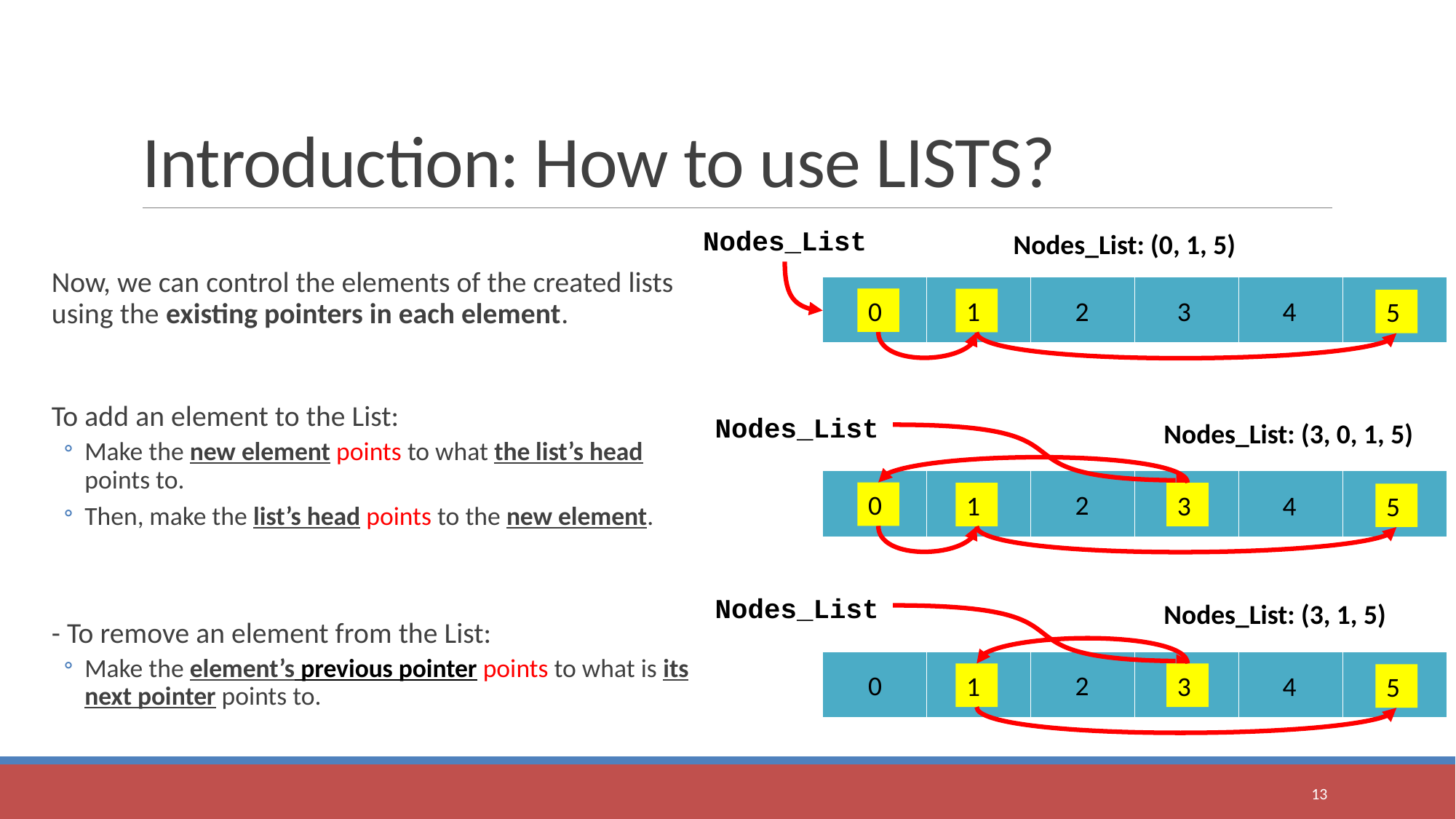

# Introduction: How to use LISTS?
Nodes_List
Nodes_List: (0, 1, 5)
Now, we can control the elements of the created lists using the existing pointers in each element.

To add an element to the List:
Make the new element points to what the list’s head points to.
Then, make the list’s head points to the new element.

- To remove an element from the List:
Make the element’s previous pointer points to what is its next pointer points to.

|  |  |  |  |  |  |
| --- | --- | --- | --- | --- | --- |
0
2
1
3
4
5
Nodes_List
Nodes_List: (3, 0, 1, 5)
|  |  |  |  |  |  |
| --- | --- | --- | --- | --- | --- |
0
2
1
3
4
5
Nodes_List
Nodes_List: (3, 1, 5)
|  |  |  |  |  |  |
| --- | --- | --- | --- | --- | --- |
0
2
1
3
4
5
13